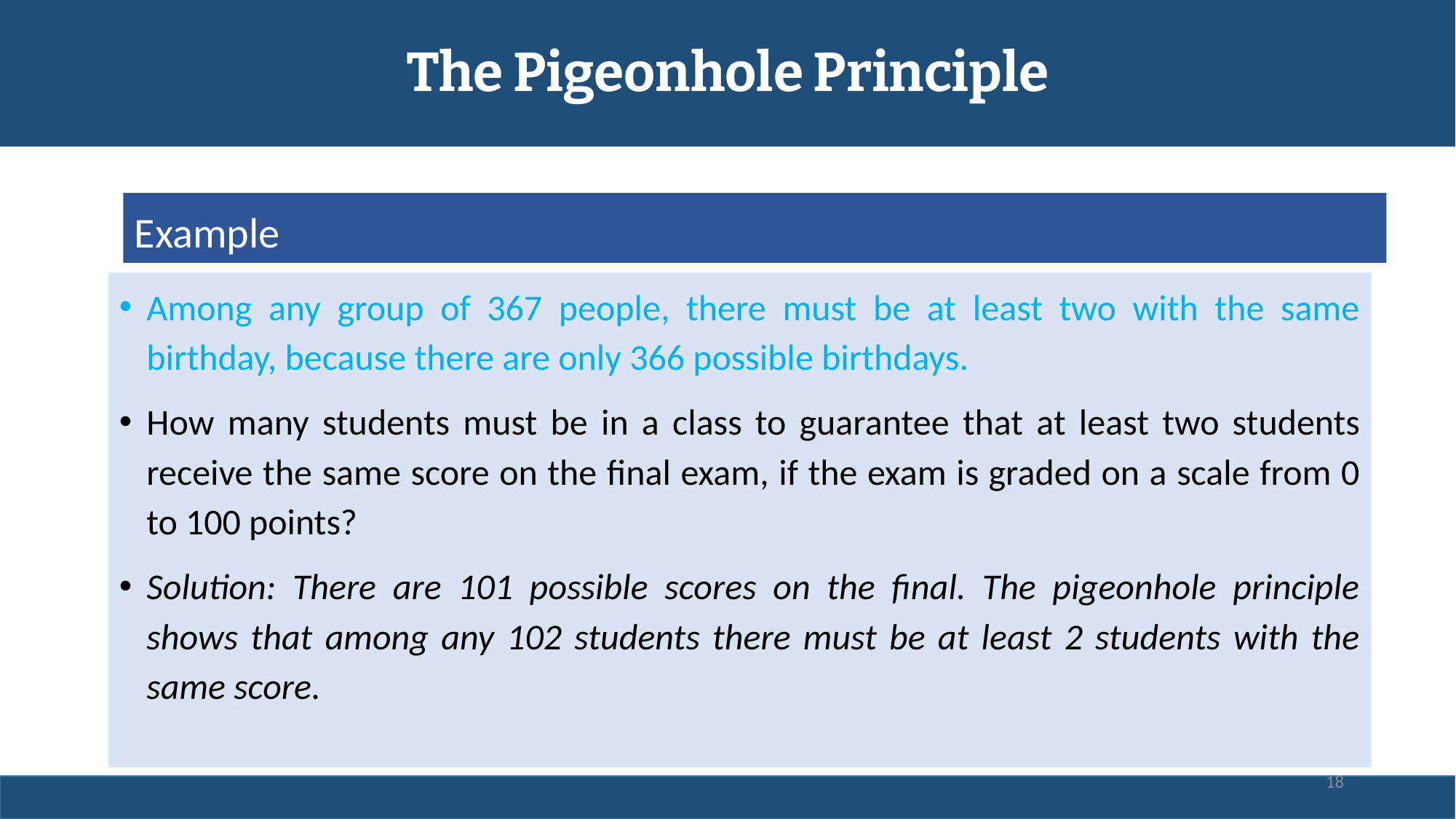

# The Pigeonhole Principle

Example
Among any group of 367 people, there must be at least two with the same birthday, because there are only 366 possible birthdays.
How many students must be in a class to guarantee that at least two students receive the same score on the final exam, if the exam is graded on a scale from 0 to 100 points?
Solution: There are 101 possible scores on the final. The pigeonhole principle shows that among any 102 students there must be at least 2 students with the same score.
18